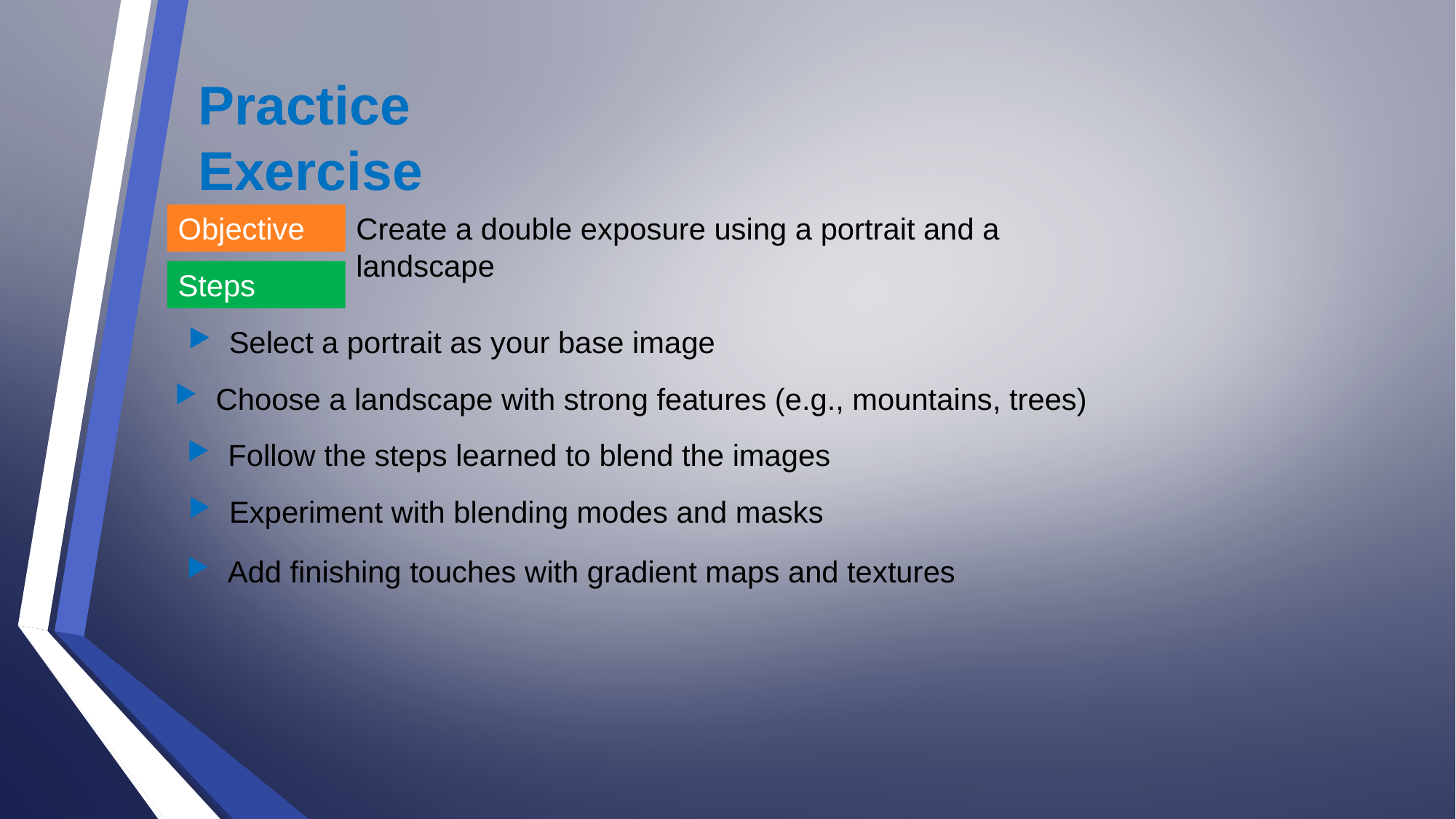

Practice Exercise
Objective
Create a double exposure using a portrait and a landscape
Steps
Select a portrait as your base image
Choose a landscape with strong features (e.g., mountains, trees)
Follow the steps learned to blend the images
Experiment with blending modes and masks
Add finishing touches with gradient maps and textures